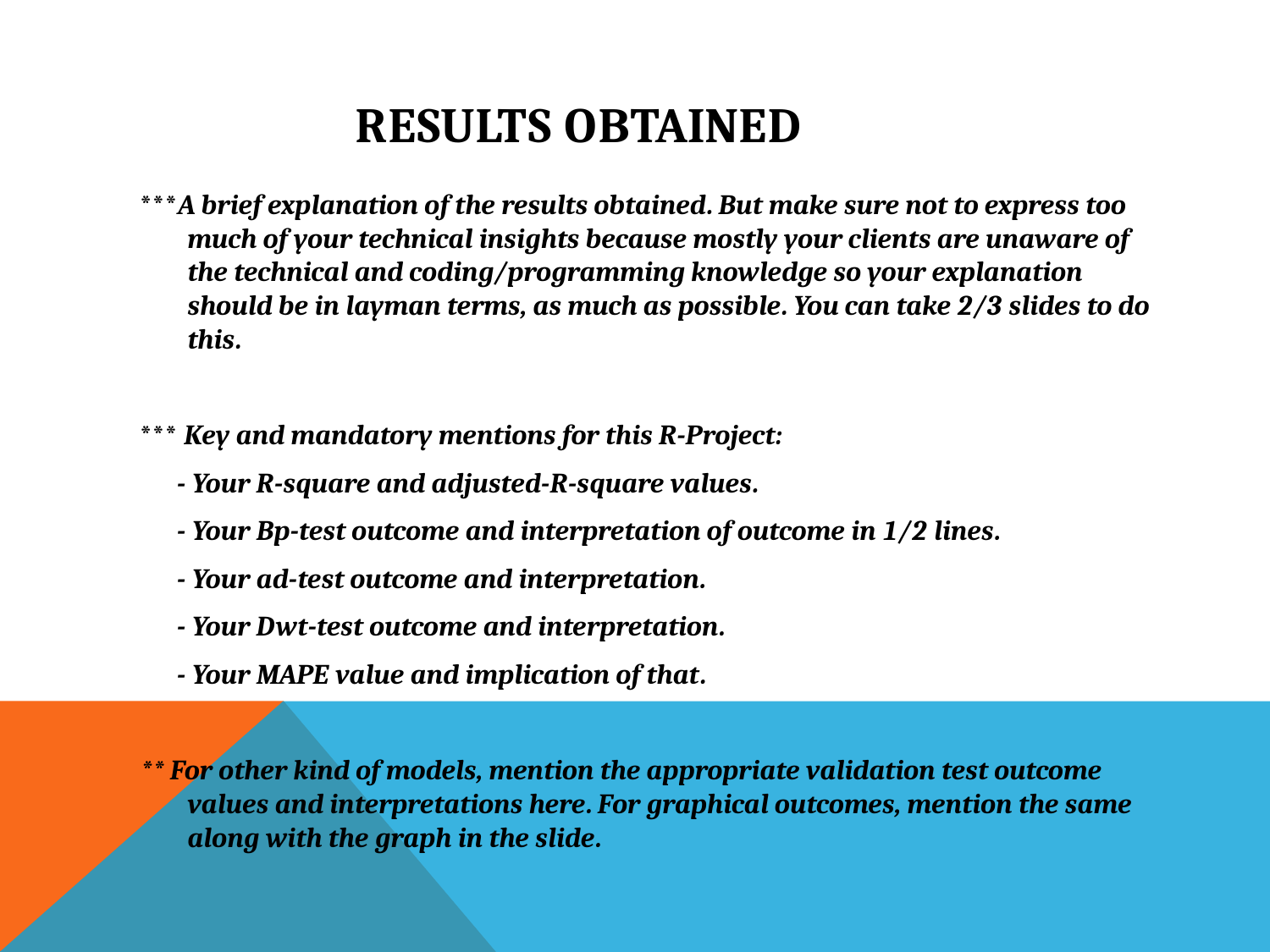

# RESULTS OBTAINED
***A brief explanation of the results obtained. But make sure not to express too much of your technical insights because mostly your clients are unaware of the technical and coding/programming knowledge so your explanation should be in layman terms, as much as possible. You can take 2/3 slides to do this.

*** Key and mandatory mentions for this R-Project:
      - Your R-square and adjusted-R-square values.
      - Your Bp-test outcome and interpretation of outcome in 1/2 lines.
      - Your ad-test outcome and interpretation.
      - Your Dwt-test outcome and interpretation.
      - Your MAPE value and implication of that.

** For other kind of models, mention the appropriate validation test outcome values and interpretations here. For graphical outcomes, mention the same along with the graph in the slide.